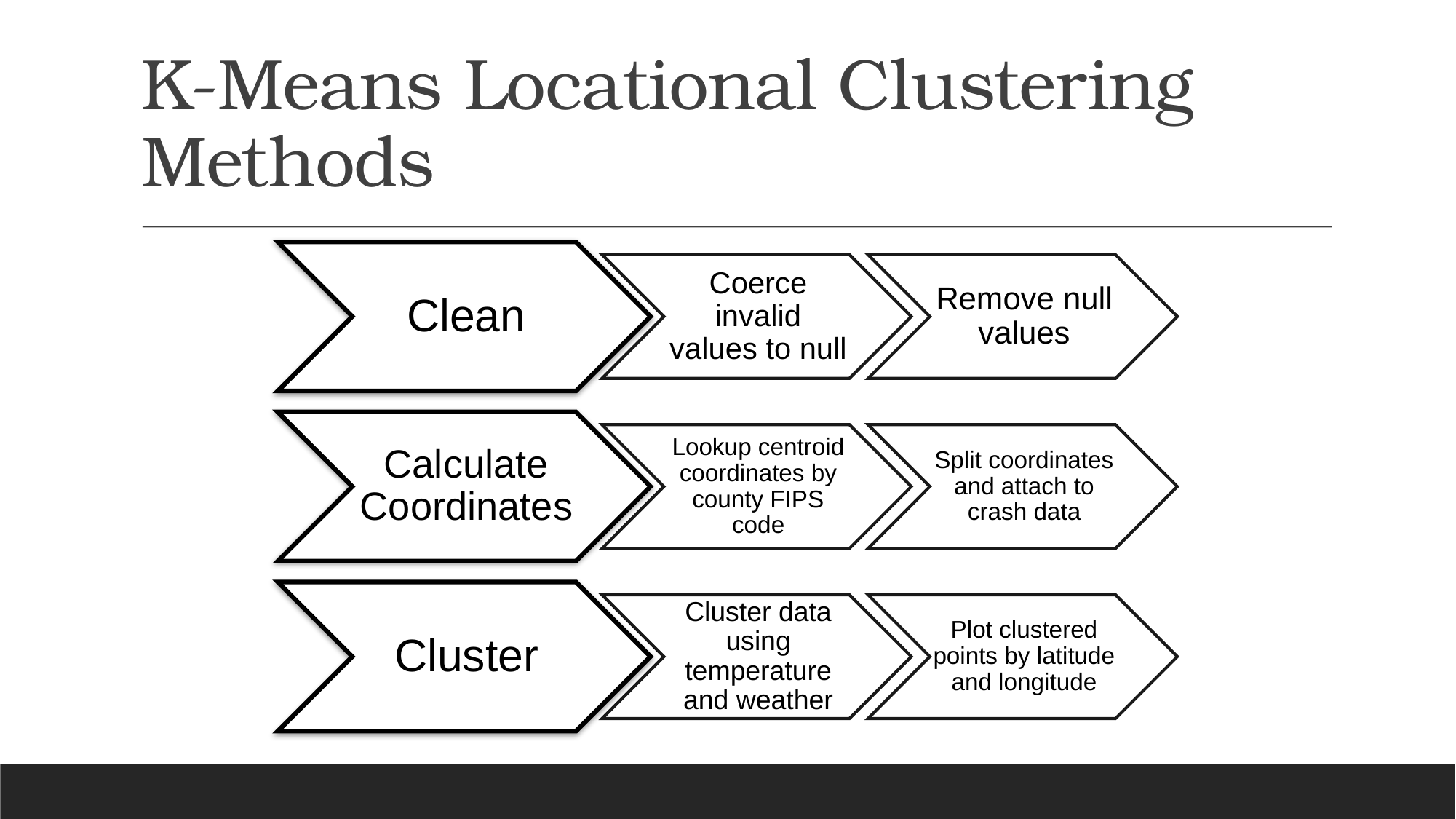

# K-Means Locational Clustering Methods

Clean
Coerce invalid values to null
Remove null values
Calculate Coordinates
Lookup centroid coordinates by county FIPS code
Split coordinates and attach to crash data
Cluster
Cluster data using temperature and weather
Plot clustered points by latitude and longitude